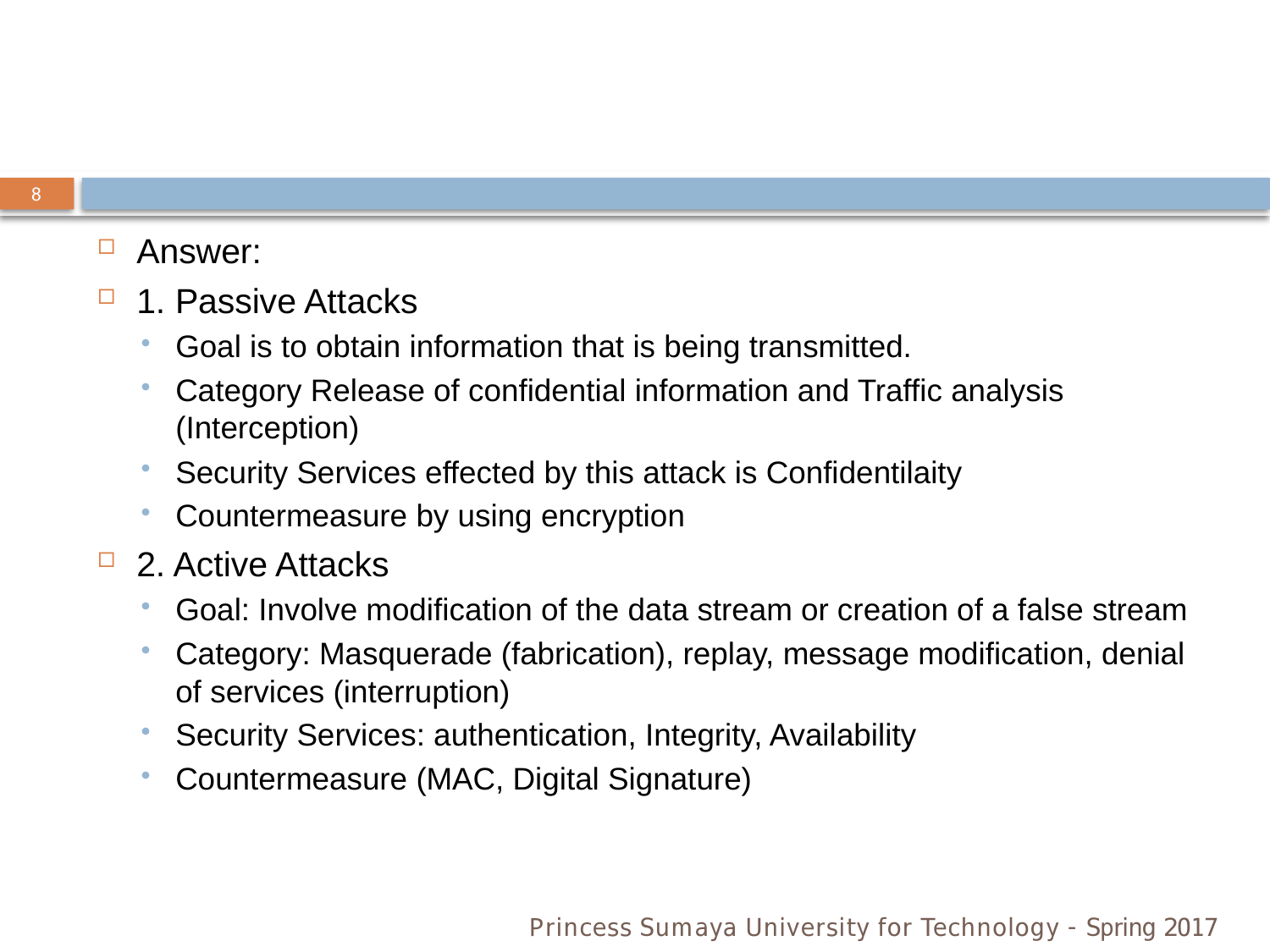

#
8
Answer:
1. Passive Attacks
Goal is to obtain information that is being transmitted.
Category Release of confidential information and Traffic analysis (Interception)
Security Services effected by this attack is Confidentilaity
Countermeasure by using encryption
2. Active Attacks
Goal: Involve modification of the data stream or creation of a false stream
Category: Masquerade (fabrication), replay, message modification, denial of services (interruption)
Security Services: authentication, Integrity, Availability
Countermeasure (MAC, Digital Signature)

Princess Sumaya University for Technology - Spring 2017